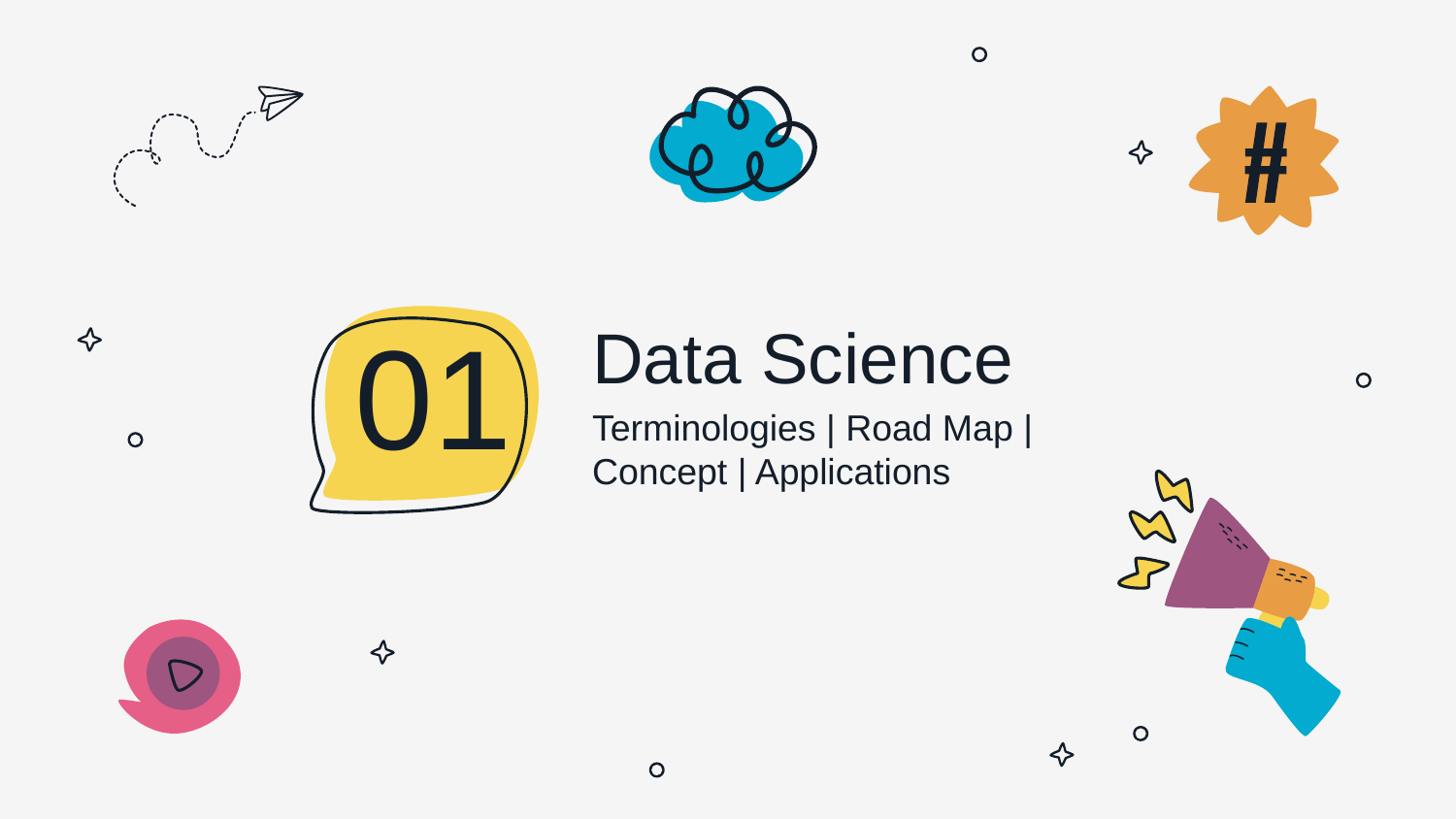

# Data Science

01
Terminologies | Road Map | Concept | Applications